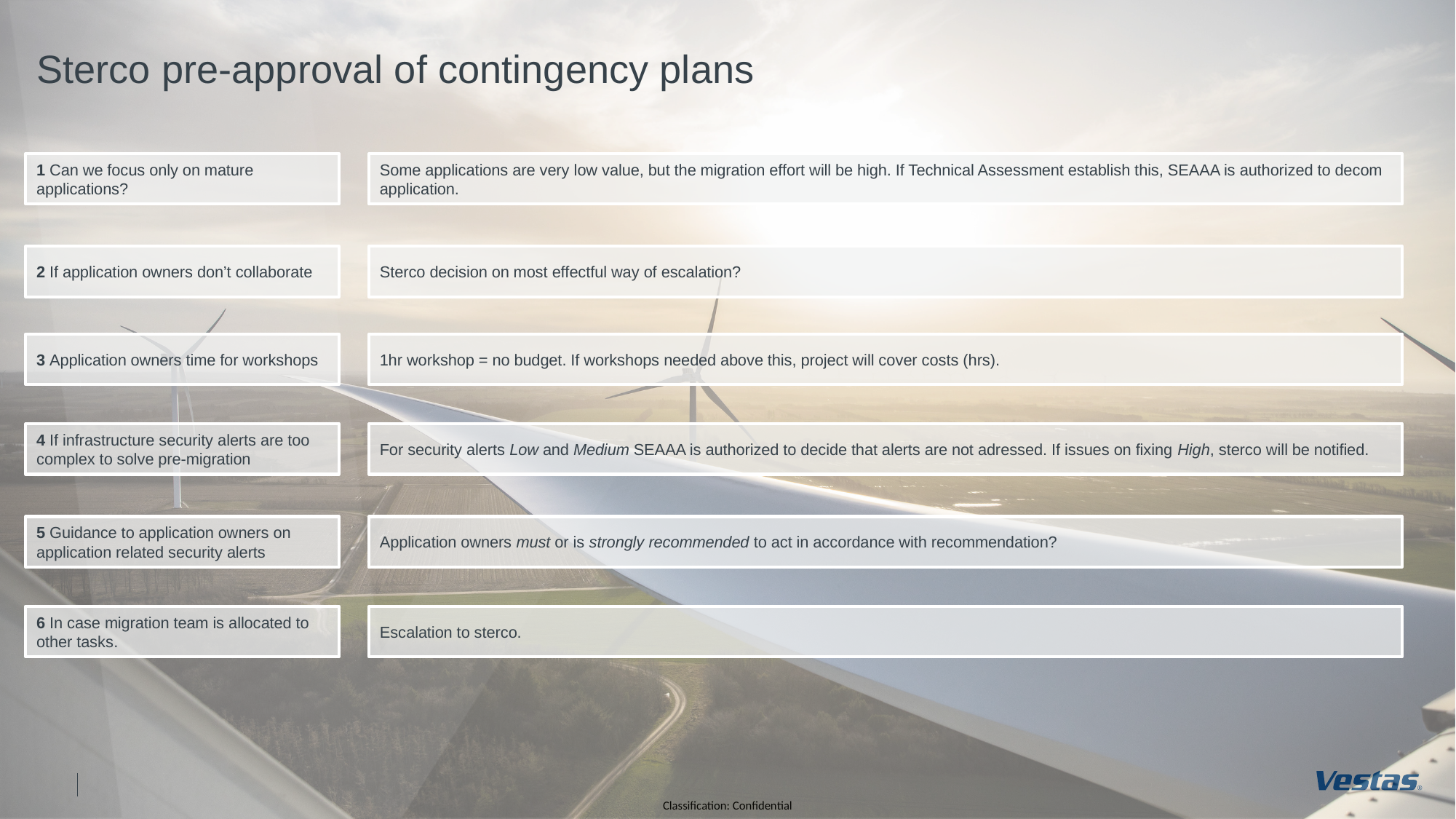

# Sterco pre-approval of contingency plans

1 Can we focus only on mature applications?
Some applications are very low value, but the migration effort will be high. If Technical Assessment establish this, SEAAA is authorized to decom application.
2 If application owners don’t collaborate
Sterco decision on most effectful way of escalation?
3 Application owners time for workshops
1hr workshop = no budget. If workshops needed above this, project will cover costs (hrs).
4 If infrastructure security alerts are too complex to solve pre-migration
For security alerts Low and Medium SEAAA is authorized to decide that alerts are not adressed. If issues on fixing High, sterco will be notified.
5 Guidance to application owners on application related security alerts
Application owners must or is strongly recommended to act in accordance with recommendation?
6 In case migration team is allocated to other tasks.
Escalation to sterco.